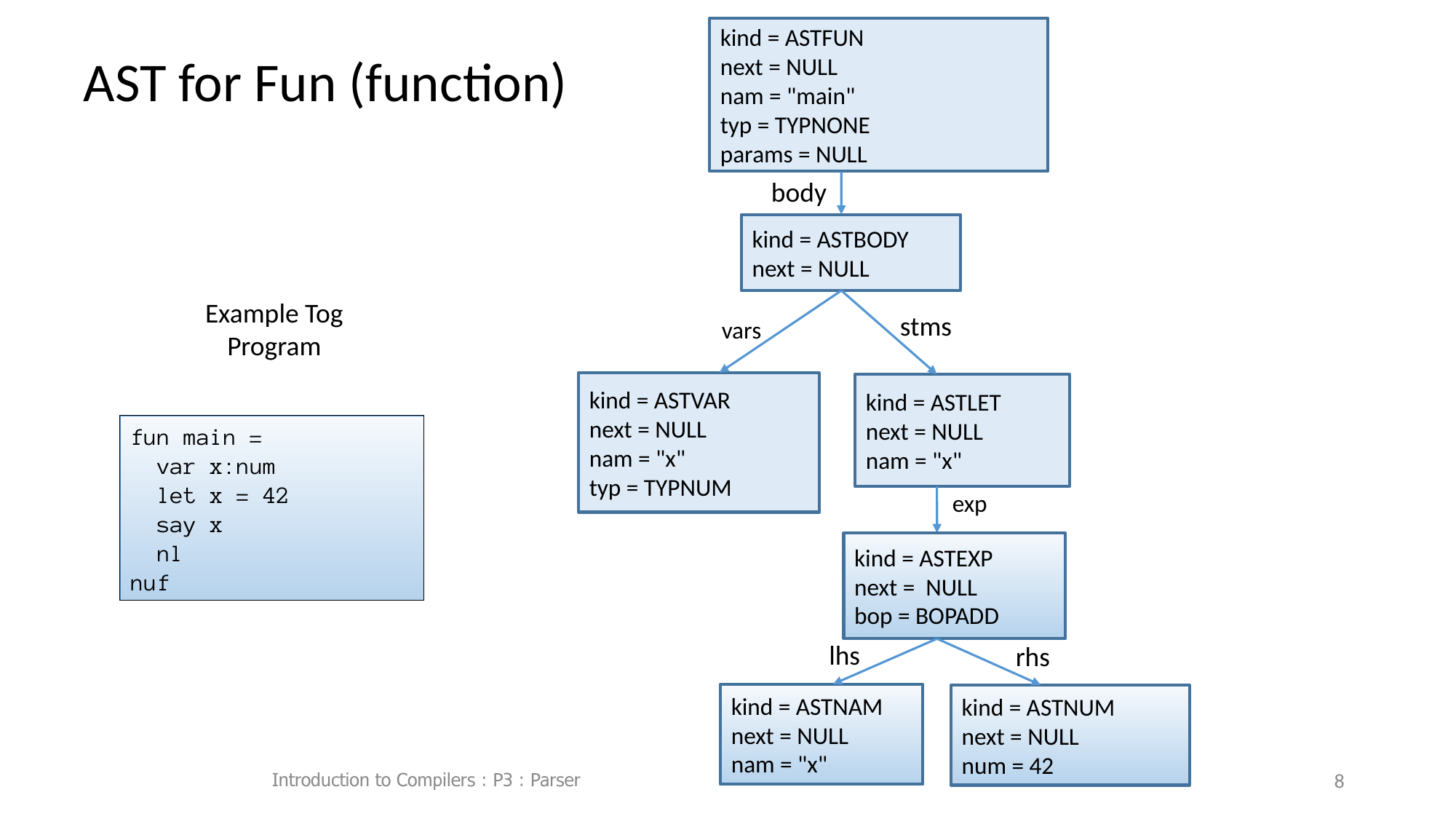

kind = ASTFUN
next = NULL
nam = "main"
typ = TYPNONE
params = NULL
AST for Fun (function)
body

kind = ASTBODY
next = NULL
Example Tog Program

stms
vars
kind = ASTVAR
next = NULL
nam = "x"
typ = TYPNUM
kind = ASTLET
next = NULL
nam = "x"
fun main =
  var x:num
  let x = 42
  say x
  nl
nuf
exp

kind = ASTEXP
next =  NULL
bop = BOPADD
lhs
rhs

kind = ASTNAM
next = NULL
nam = "x"
kind = ASTNUM
next = NULL
num = 42
Introduction to Compilers : P3 : Parser
8